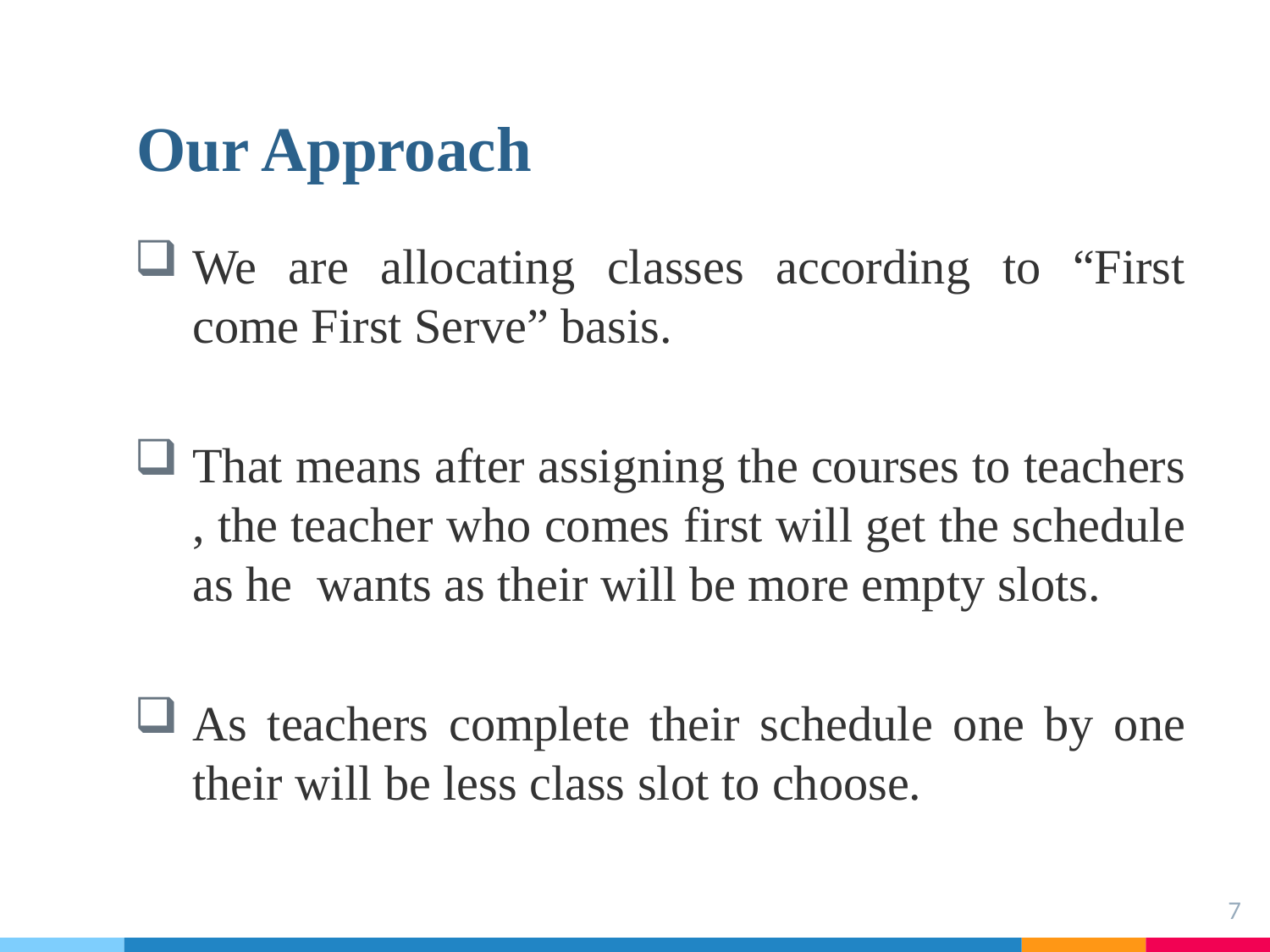

# Our Approach
We are allocating classes according to “First come First Serve” basis.

That means after assigning the courses to teachers , the teacher who comes first will get the schedule as he  wants as their will be more empty slots.

As teachers complete their schedule one by one their will be less class slot to choose.
7